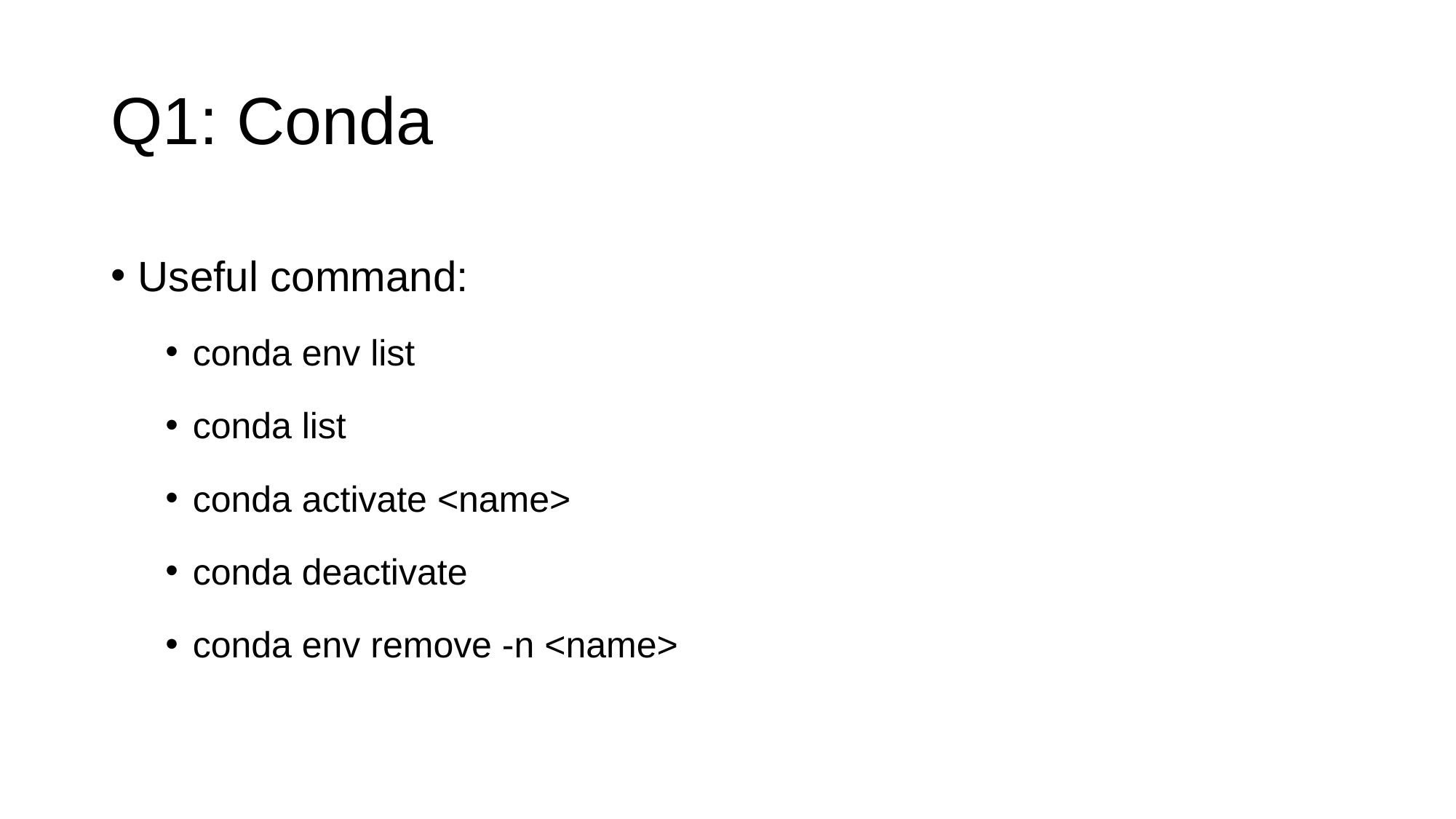

# Q1: Conda
Useful command:
conda env list
conda list
conda activate <name>
conda deactivate
conda env remove -n <name>